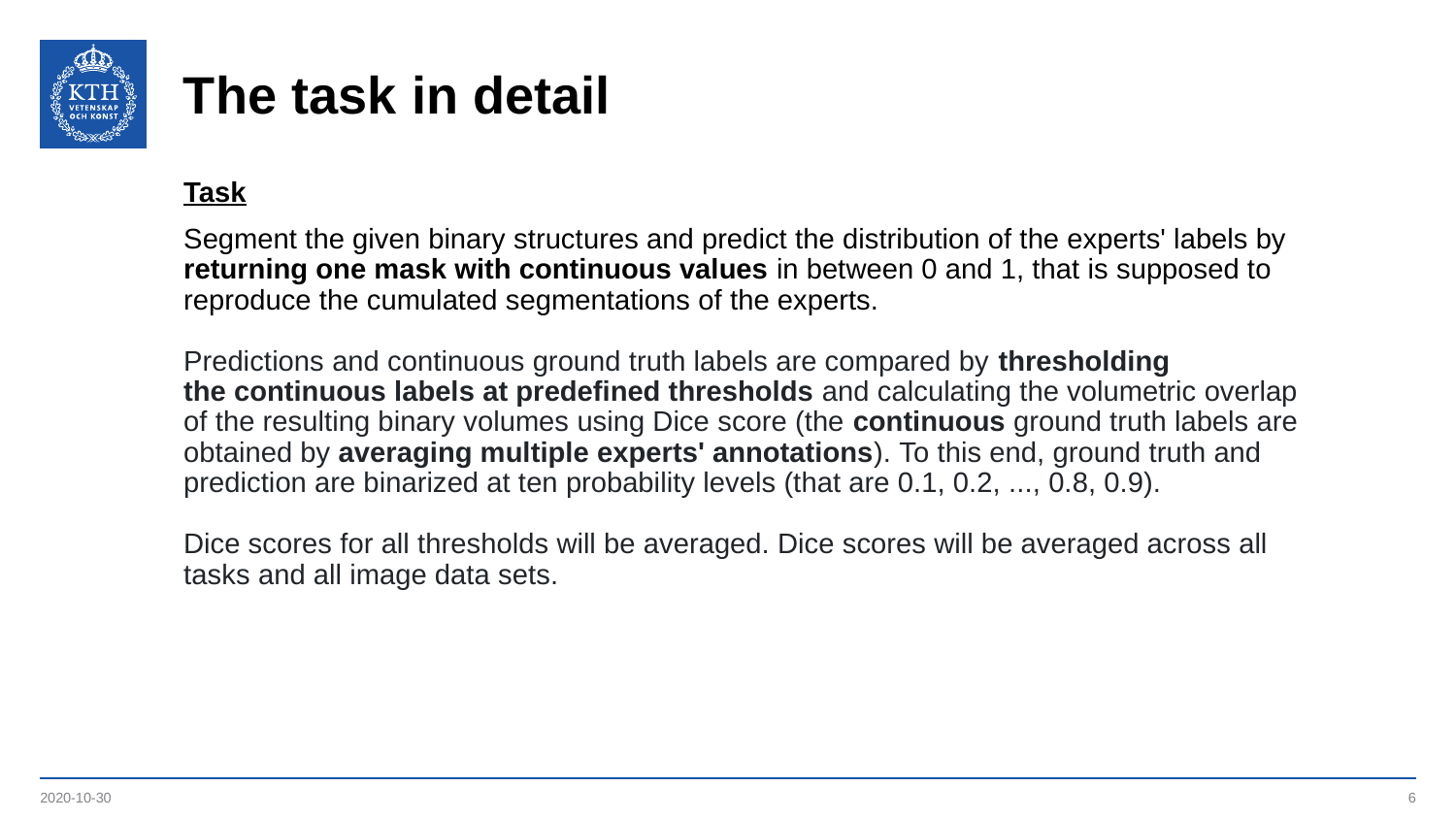

# The task in detail
Task
Segment the given binary structures and predict the distribution of the experts' labels by returning one mask with continuous values in between 0 and 1, that is supposed to reproduce the cumulated segmentations of the experts.  
Predictions and continuous ground truth labels are compared by thresholding the continuous labels at predefined thresholds and calculating the volumetric overlap of the resulting binary volumes using Dice score (the continuous ground truth labels are obtained by averaging multiple experts' annotations). To this end, ground truth and prediction are binarized at ten probability levels (that are 0.1, 0.2, ..., 0.8, 0.9).
Dice scores for all thresholds will be averaged. Dice scores will be averaged across all tasks and all image data sets.
2020-10-30
6